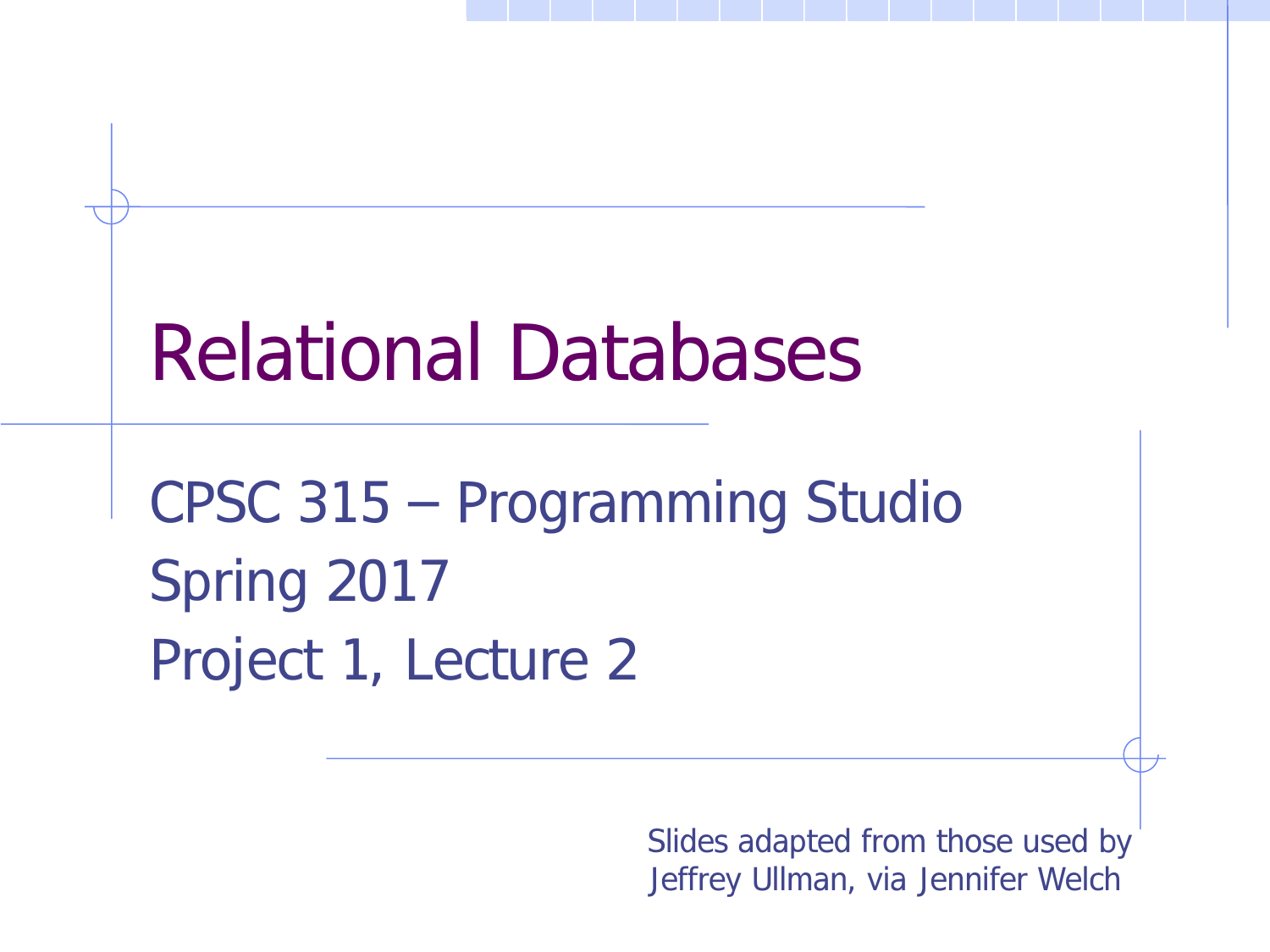

# Relational Databases
CPSC 315 – Programming Studio
Spring 2017
Project 1, Lecture 2
Slides adapted from those used by
Jeffrey Ullman, via Jennifer Welch